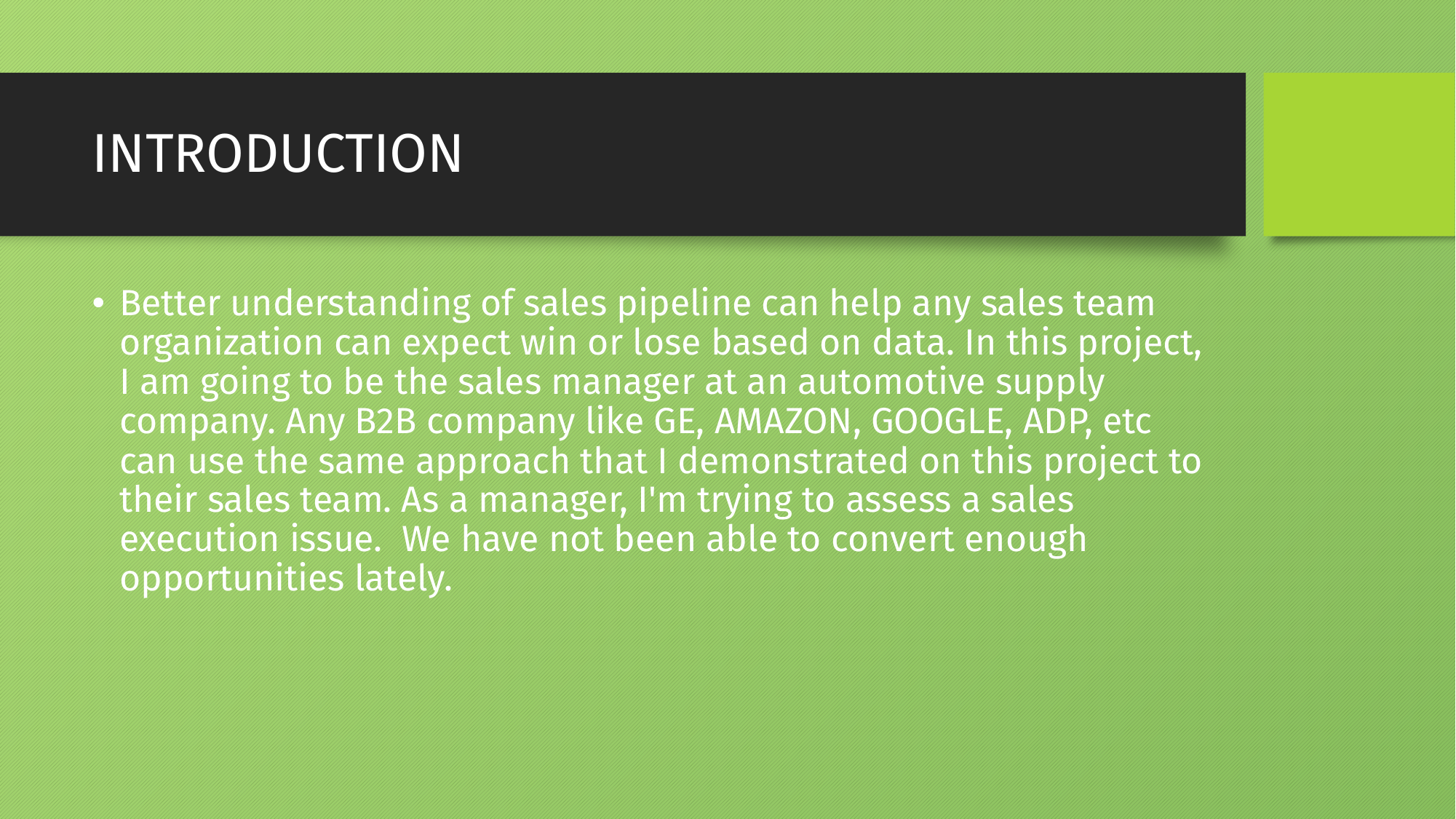

# INTRODUCTION
Better understanding of sales pipeline can help any sales team organization can expect win or lose based on data. In this project, I am going to be the sales manager at an automotive supply company. Any B2B company like GE, AMAZON, GOOGLE, ADP, etc can use the same approach that I demonstrated on this project to their sales team. As a manager, I'm trying to assess a sales execution issue.  We have not been able to convert enough opportunities lately.